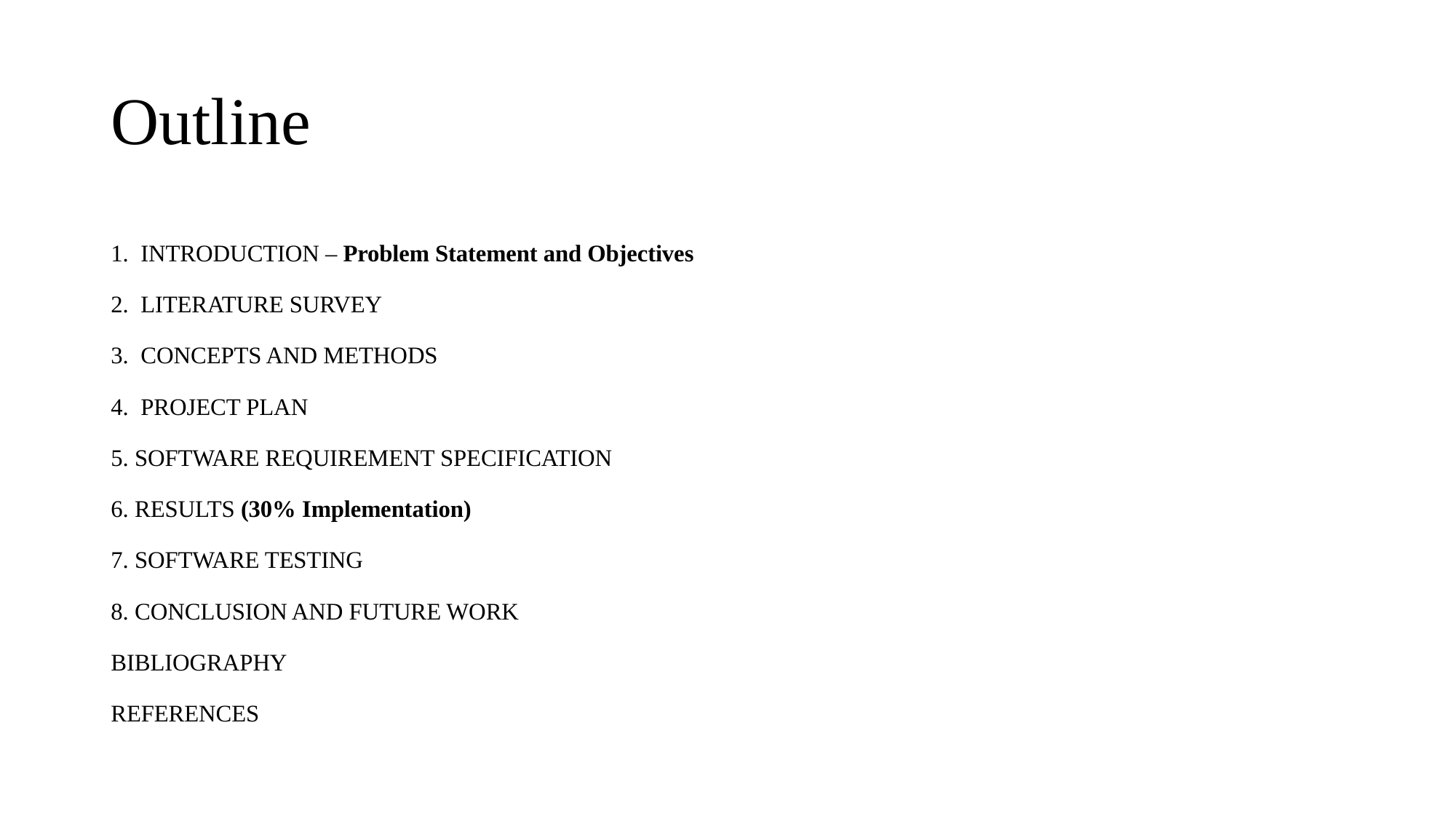

# Outline
1.  INTRODUCTION – Problem Statement and Objectives
2.  LITERATURE SURVEY
3.  CONCEPTS AND METHODS
4.  PROJECT PLAN
5. SOFTWARE REQUIREMENT SPECIFICATION
6. RESULTS (30% Implementation)
7. SOFTWARE TESTING
8. CONCLUSION AND FUTURE WORK
BIBLIOGRAPHY
REFERENCES